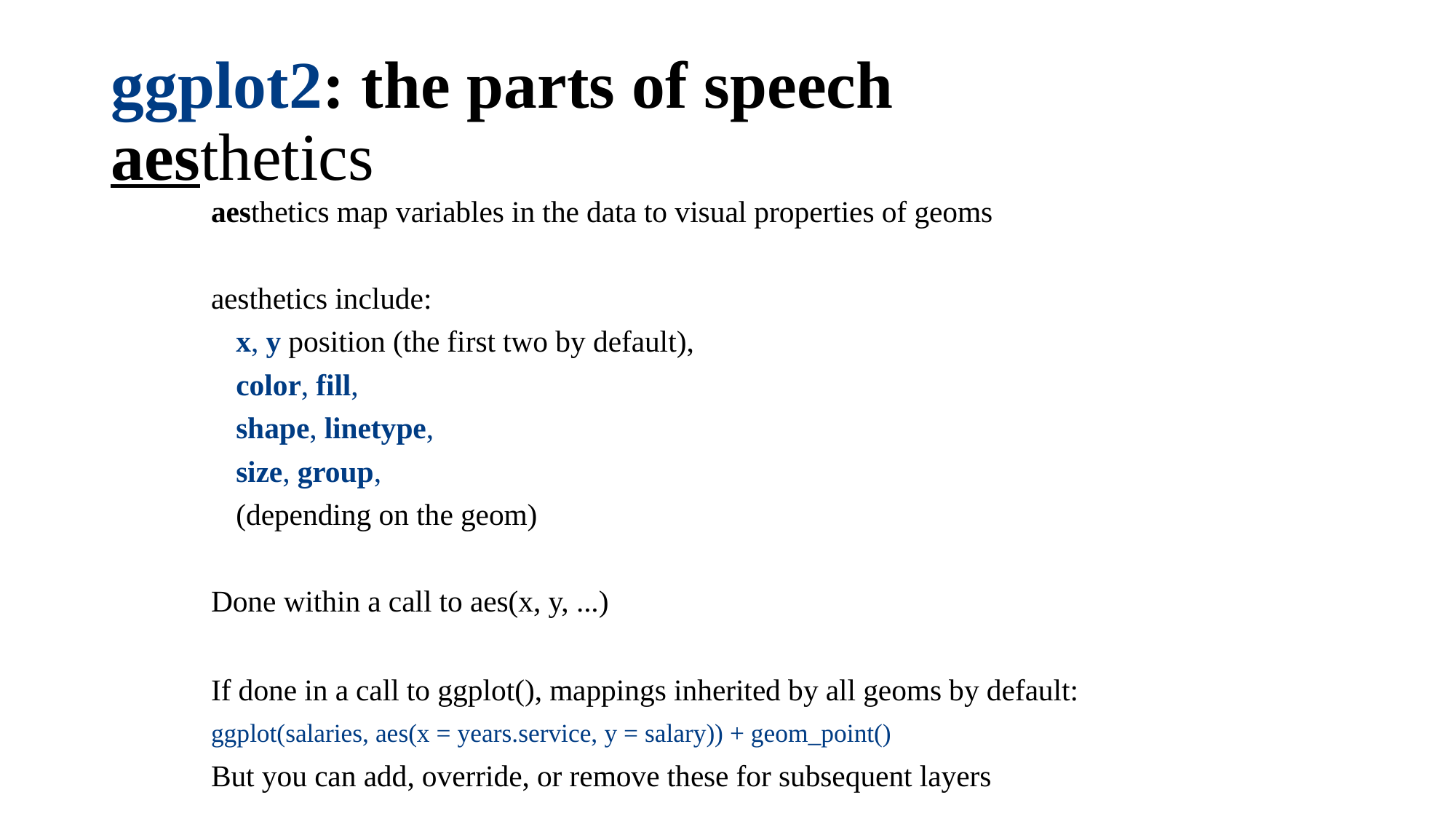

# ggplot2: the parts of speech aesthetics
aesthetics map variables in the data to visual properties of geoms

aesthetics include:
	x, y position (the first two by default),
	color, fill,
	shape, linetype,
	size, group,
	(depending on the geom)

Done within a call to aes(x, y, ...)

If done in a call to ggplot(), mappings inherited by all geoms by default:
ggplot(salaries, aes(x = years.service, y = salary)) + geom_point()
But you can add, override, or remove these for subsequent layers